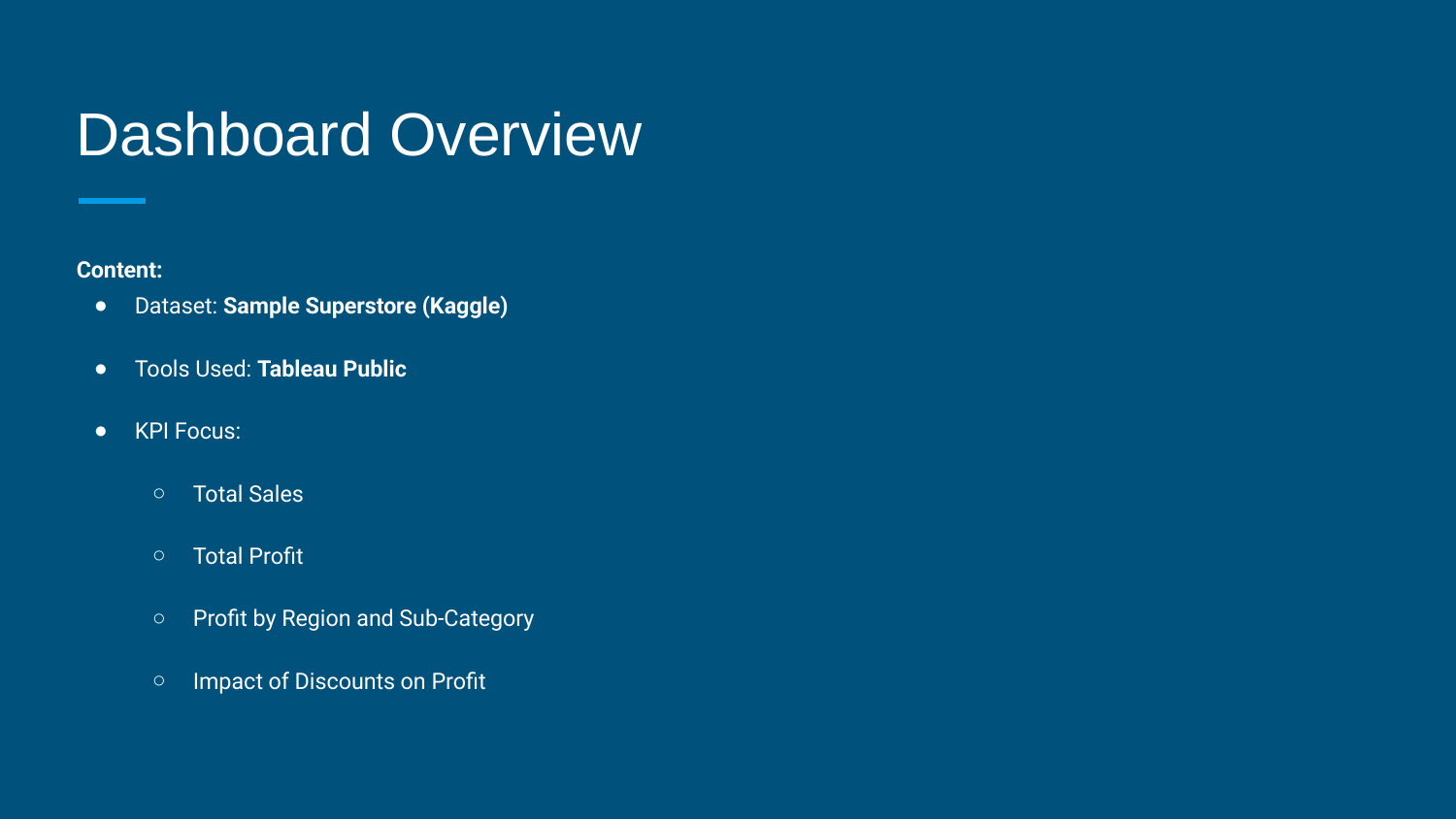

# Dashboard Overview
Content:
Dataset: Sample Superstore (Kaggle)
Tools Used: Tableau Public
KPI Focus:
Total Sales
Total Profit
Profit by Region and Sub-Category
Impact of Discounts on Profit